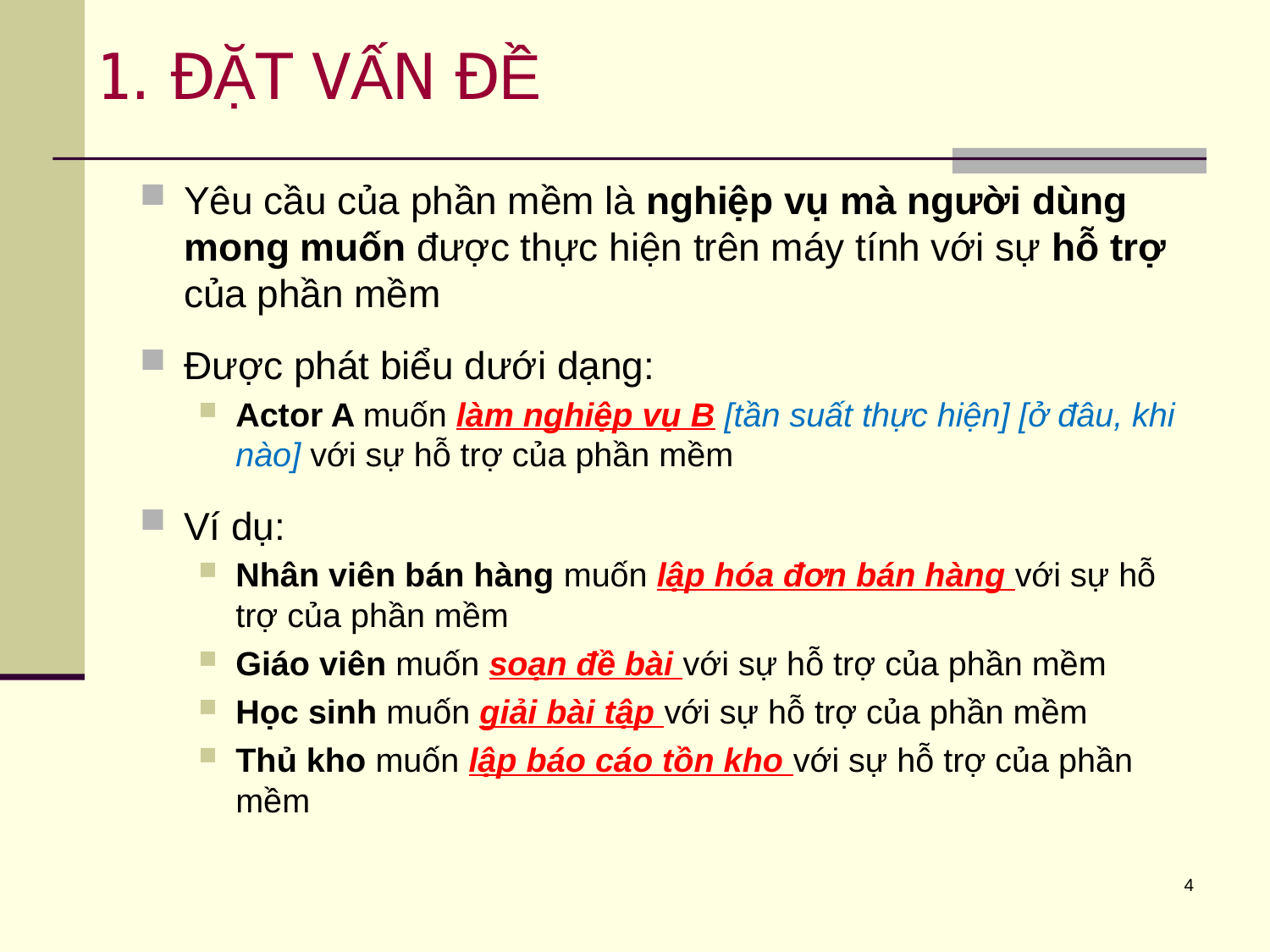

# 1. ĐẶT VẤN ĐỀ
Yêu cầu của phần mềm là nghiệp vụ mà người dùng mong muốn được thực hiện trên máy tính với sự hỗ trợ của phần mềm
Được phát biểu dưới dạng:
Actor A muốn làm nghiệp vụ B [tần suất thực hiện] [ở đâu, khi nào] với sự hỗ trợ của phần mềm
Ví dụ:
Nhân viên bán hàng muốn lập hóa đơn bán hàng với sự hỗ trợ của phần mềm
Giáo viên muốn soạn đề bài với sự hỗ trợ của phần mềm
Học sinh muốn giải bài tập với sự hỗ trợ của phần mềm
Thủ kho muốn lập báo cáo tồn kho với sự hỗ trợ của phần mềm
4